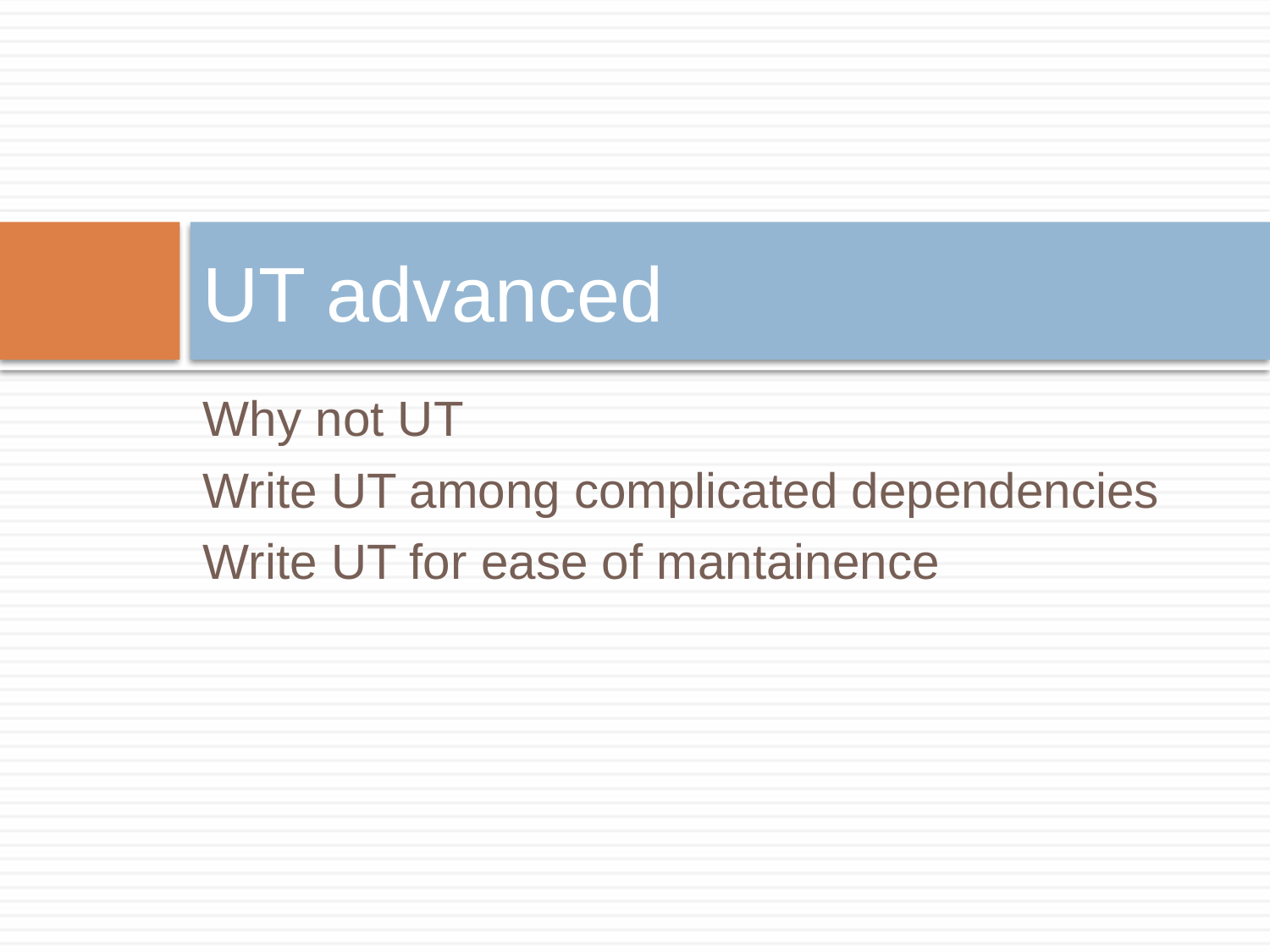

# UT advanced
Why not UT
Write UT among complicated dependencies
Write UT for ease of mantainence